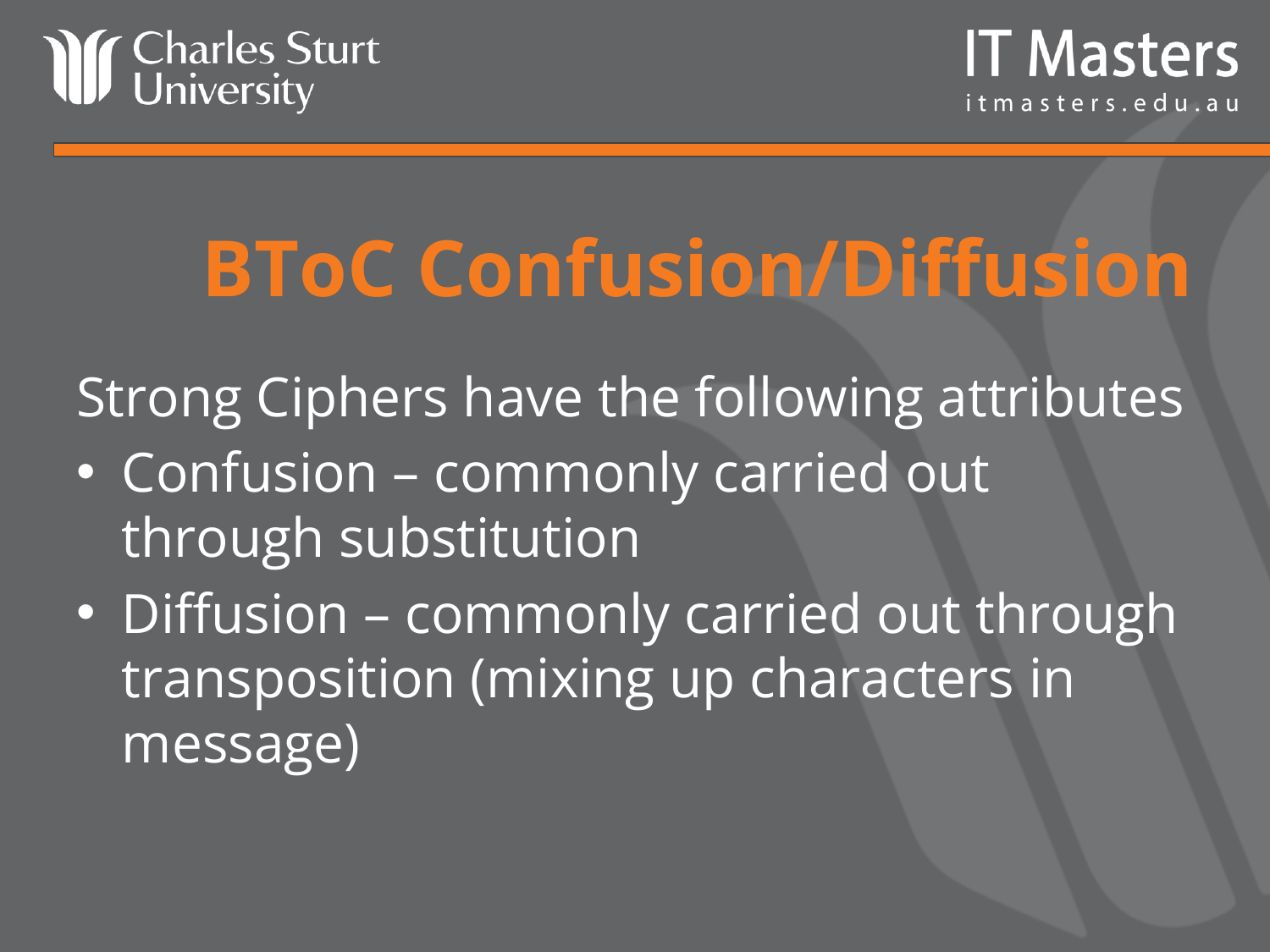

# BToC Confusion/Diffusion
Strong Ciphers have the following attributes
Confusion – commonly carried out through substitution
Diffusion – commonly carried out through transposition (mixing up characters in message)